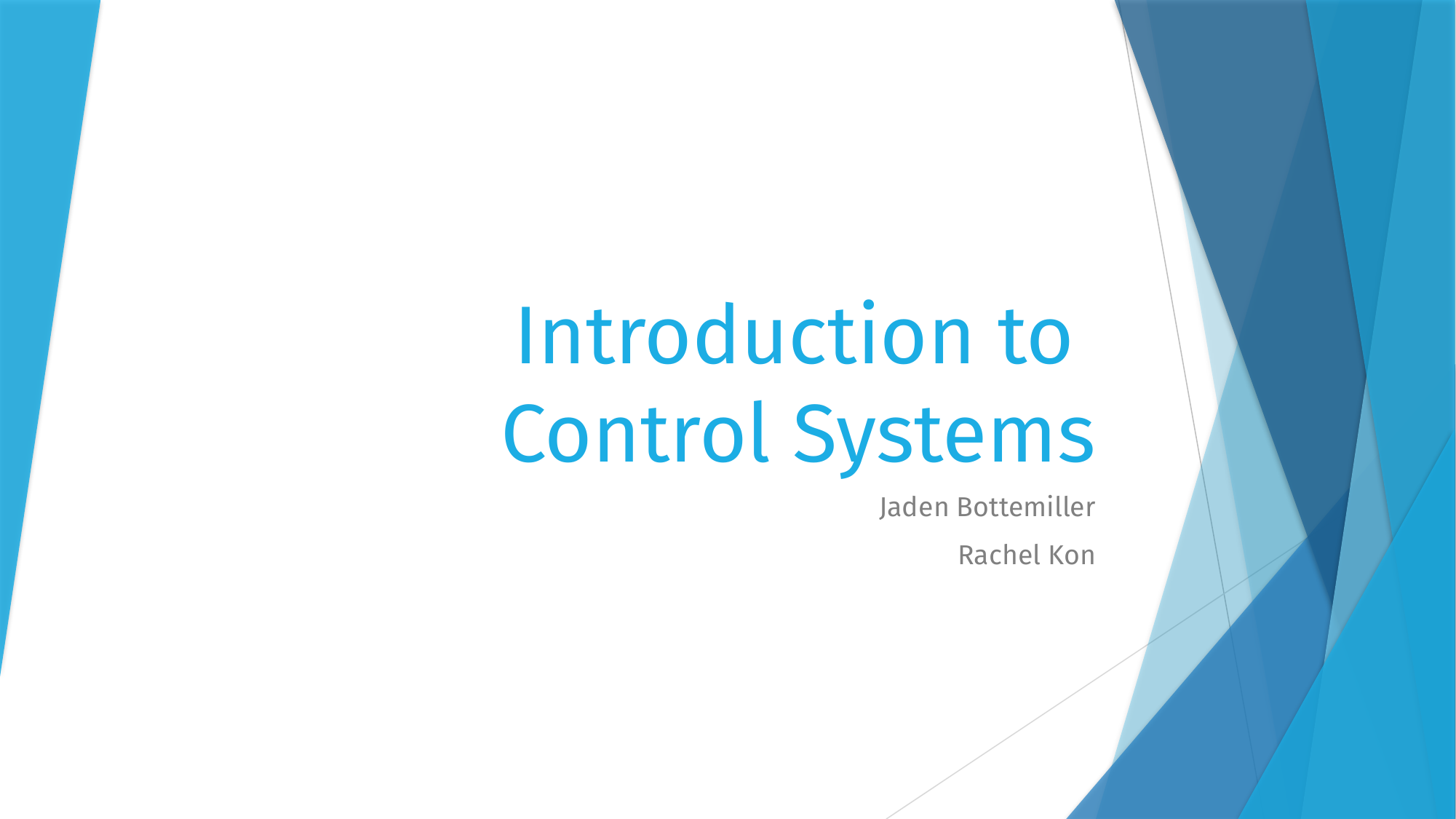

# Introduction to Control Systems
Jaden Bottemiller
Rachel Kon